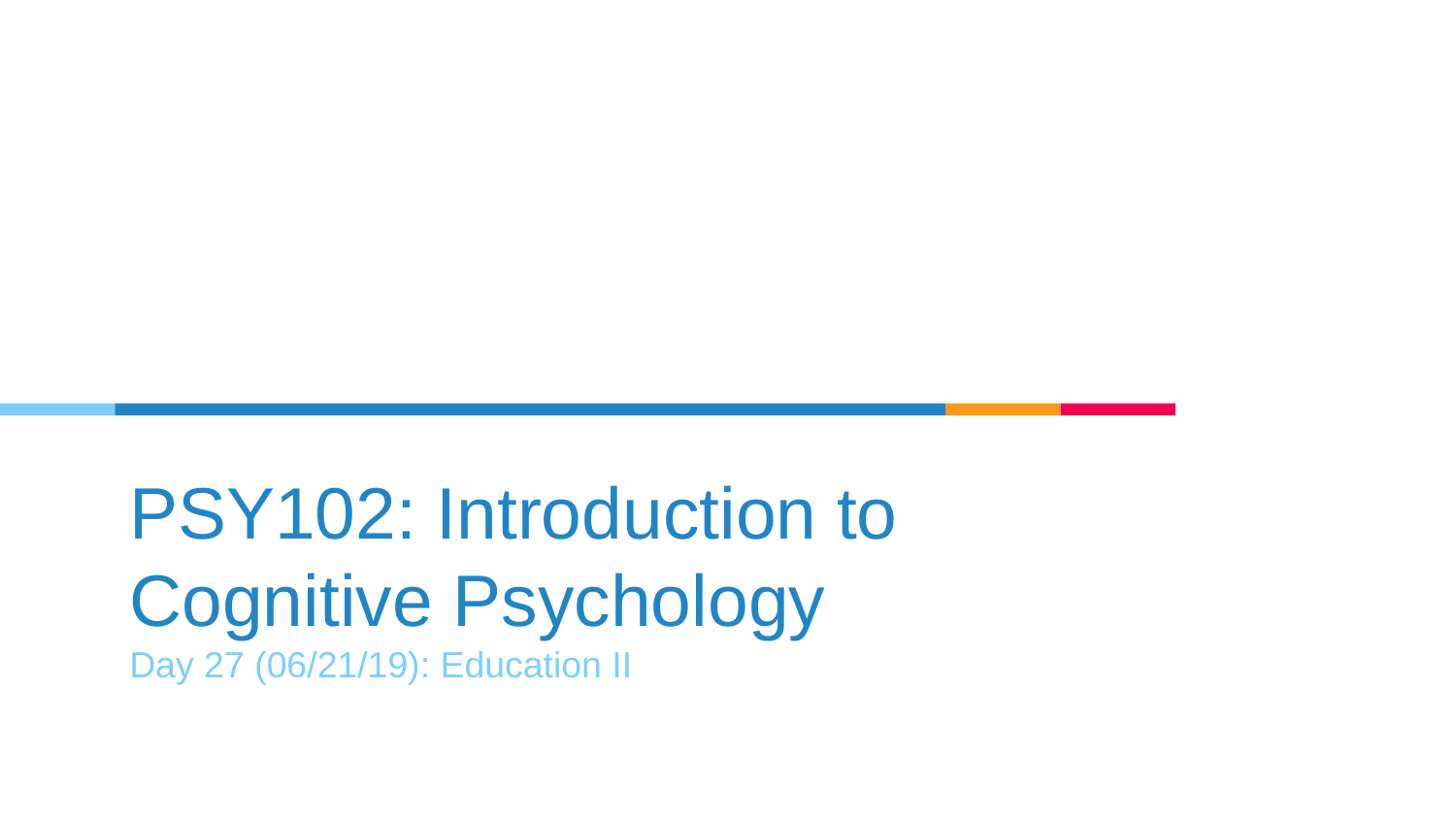

# PSY102: Introduction to Cognitive Psychology
Day 27 (06/21/19): Education II